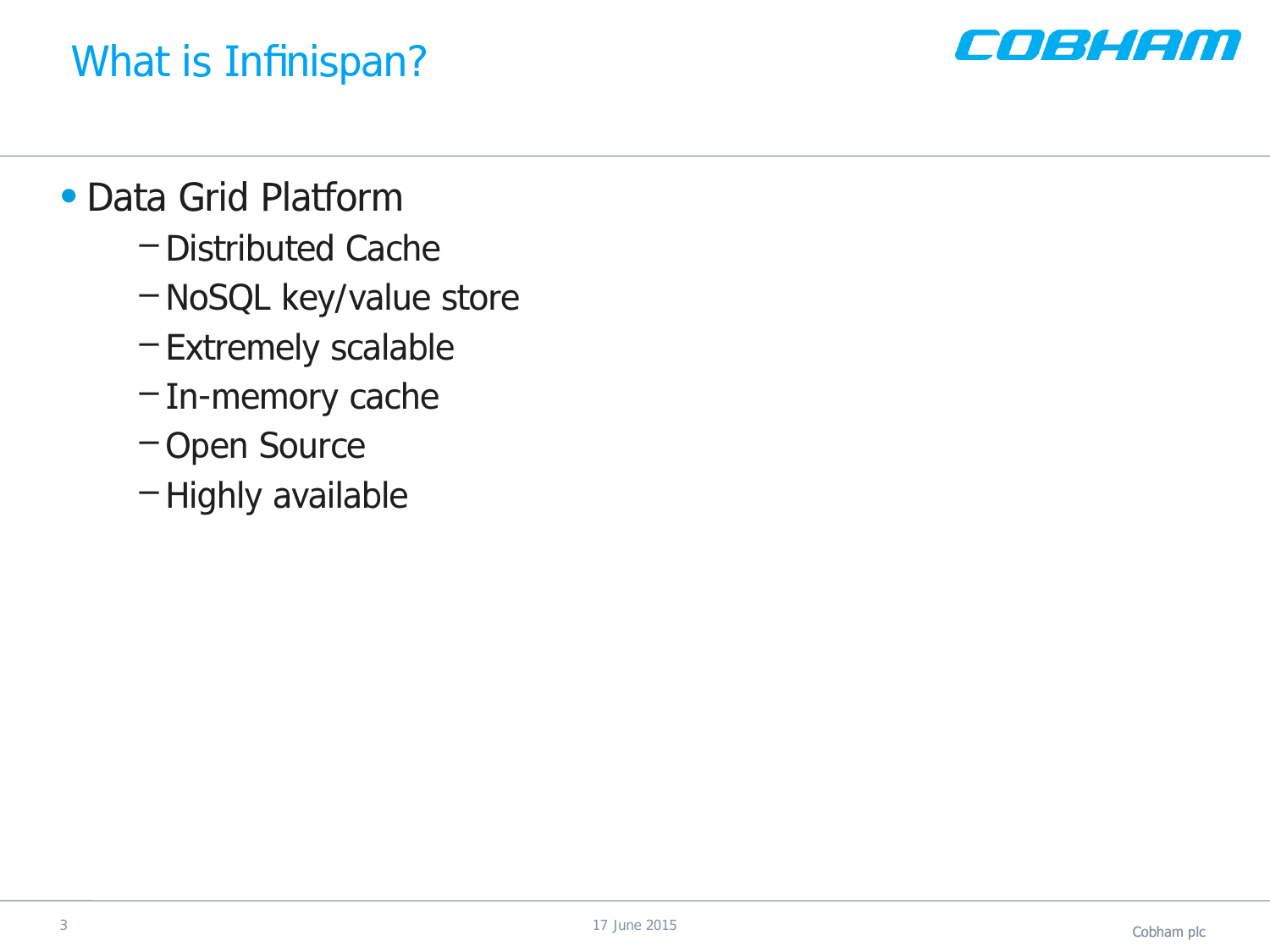

# What is Infinispan?

Data Grid Platform
Distributed Cache
NoSQL key/value store
Extremely scalable
In-memory cache
Open Source
Highly available

3
17 June 2015